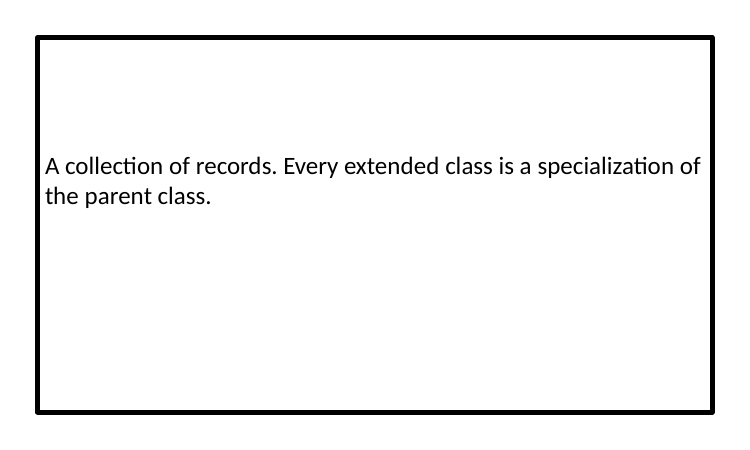

A collection of records. Every extended class is a specialization of the parent class.